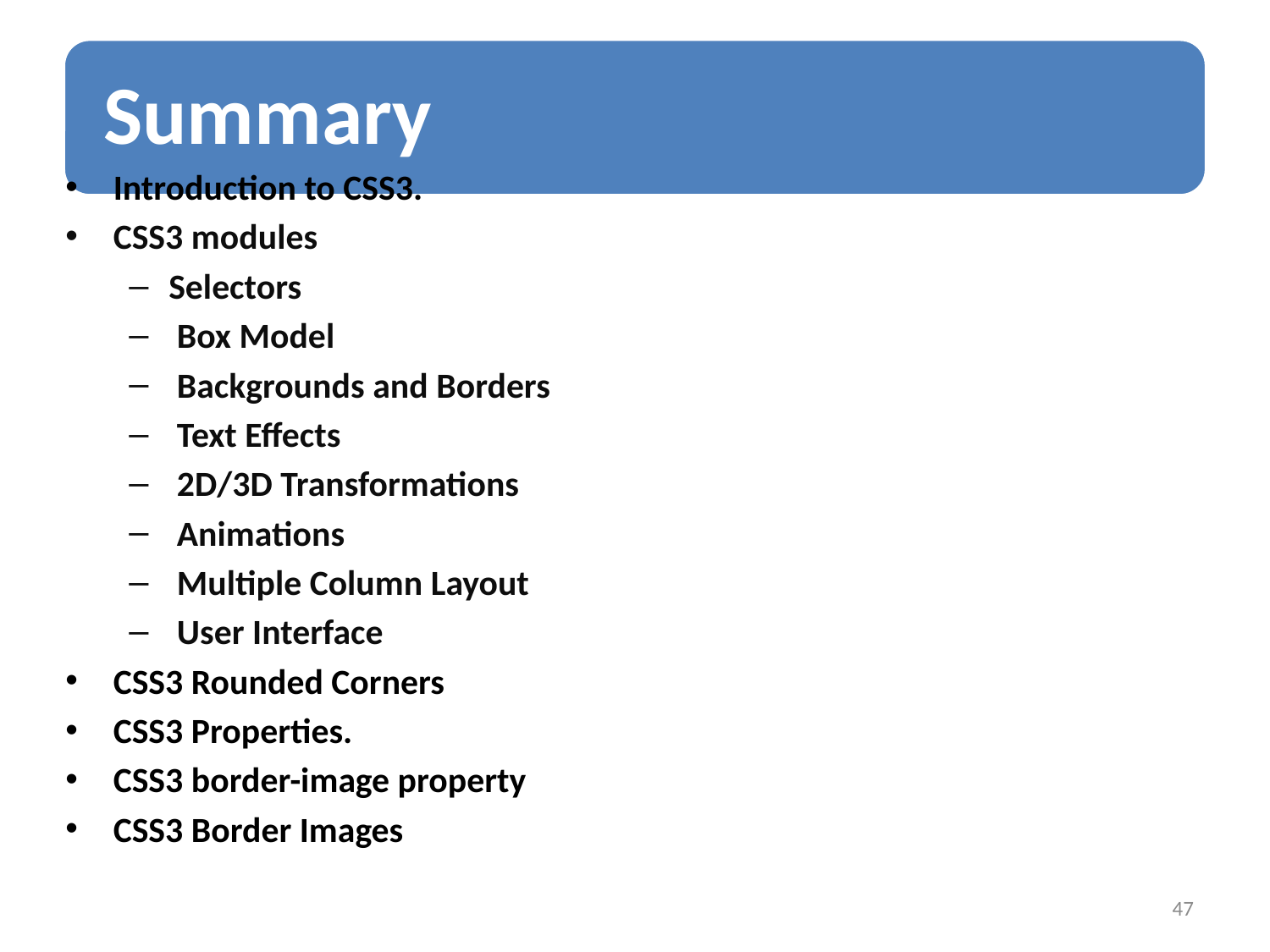

Summary
Introduction to CSS3.
CSS3 modules
Selectors
 Box Model
 Backgrounds and Borders
 Text Effects
 2D/3D Transformations
 Animations
 Multiple Column Layout
 User Interface
CSS3 Rounded Corners
CSS3 Properties.
CSS3 border-image property
CSS3 Border Images
47